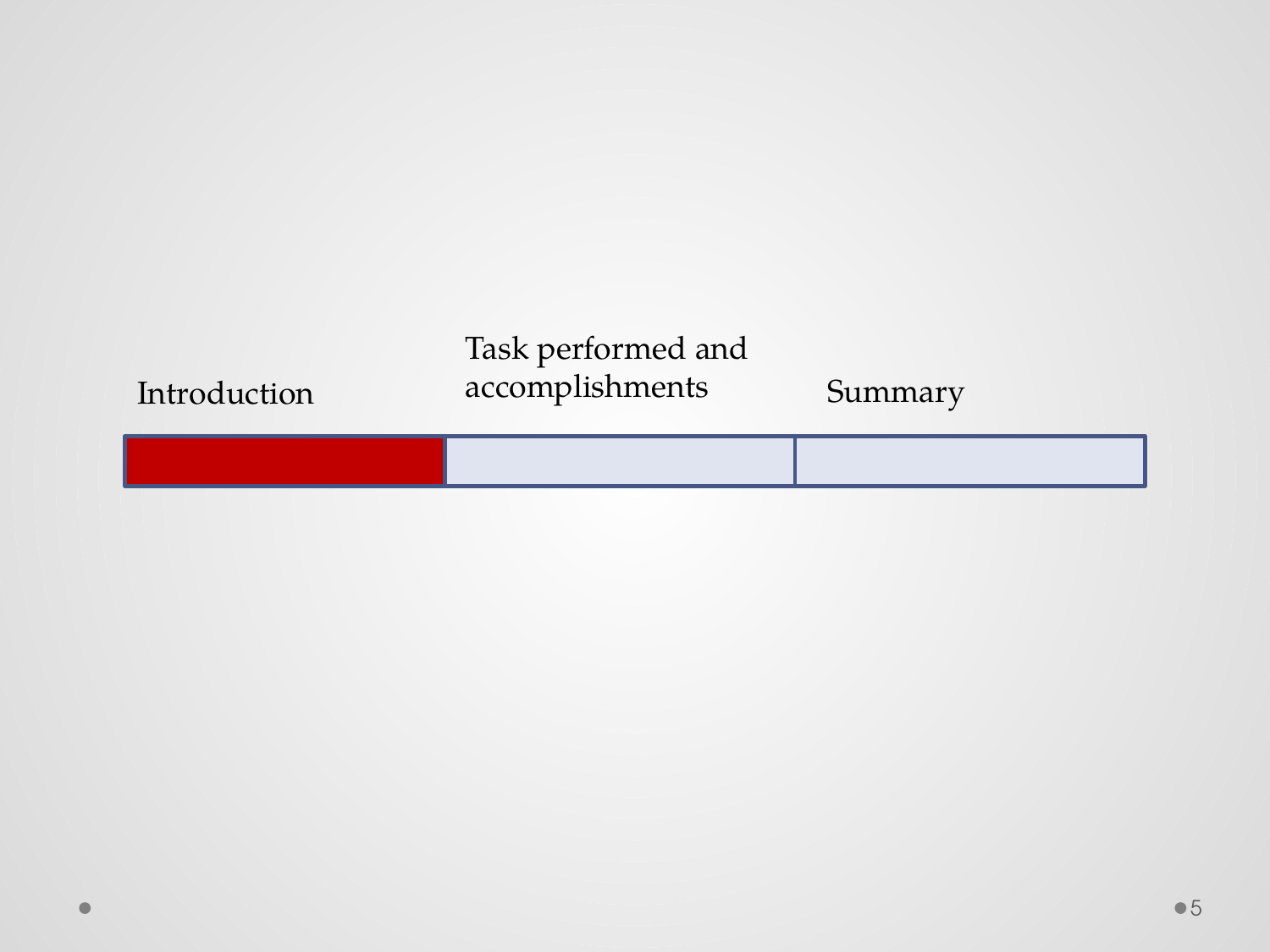

Task performed and accomplishments
Summary
Introduction

5